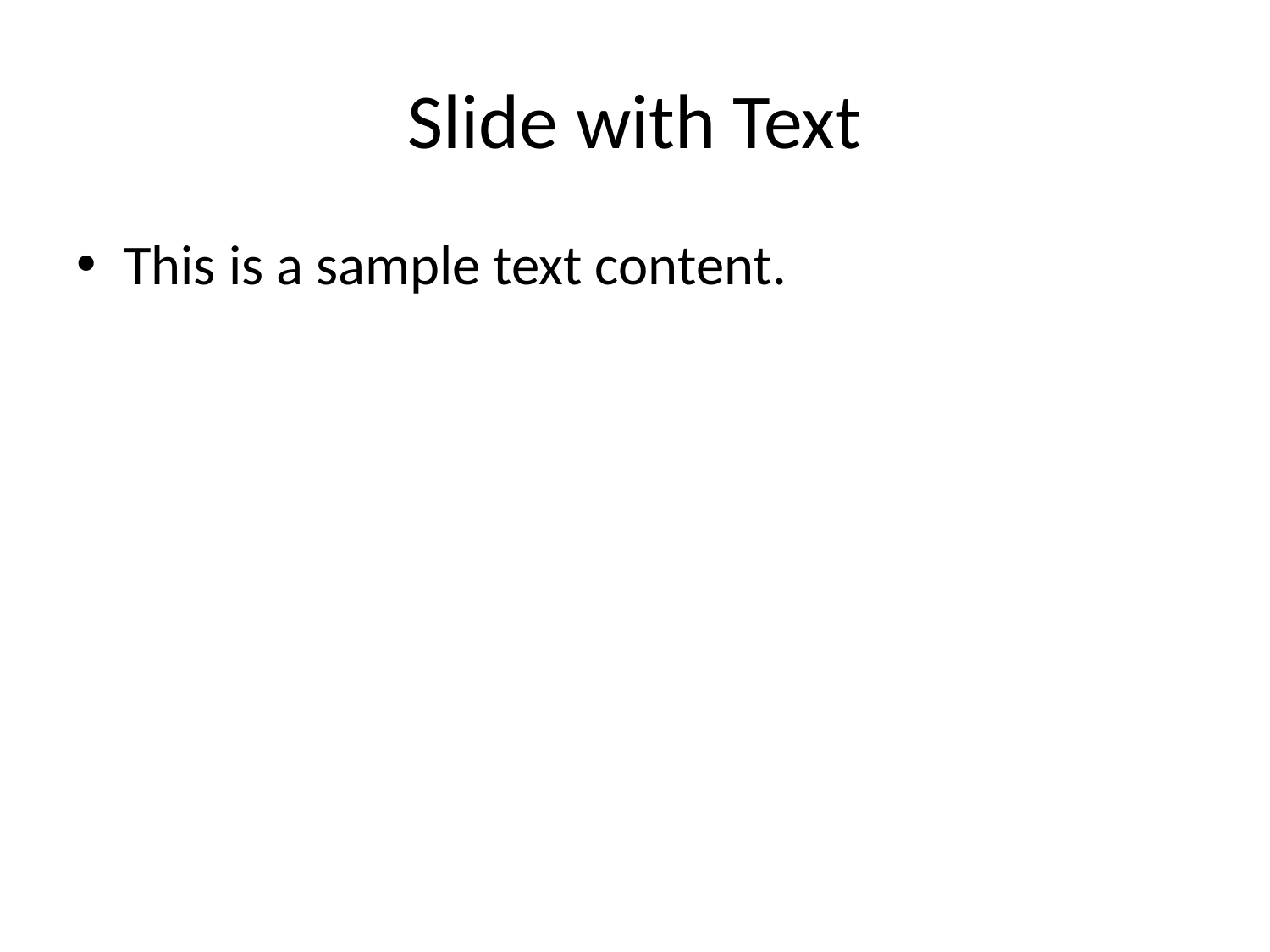

# Slide with Text
This is a sample text content.